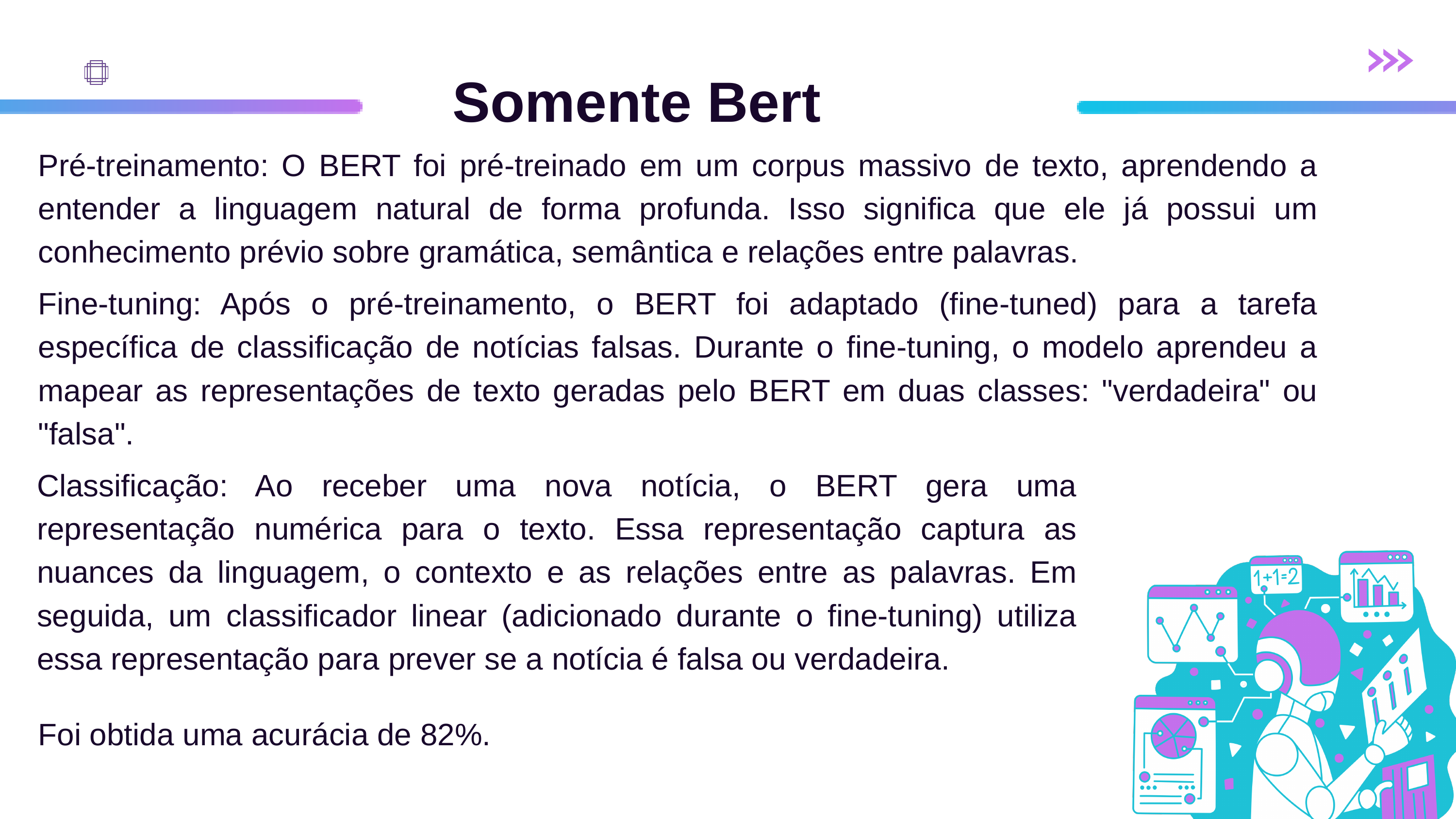

Somente Bert

Pré-treinamento: O BERT foi pré-treinado em um corpus massivo de texto, aprendendo a entender a linguagem natural de forma profunda. Isso significa que ele já possui um conhecimento prévio sobre gramática, semântica e relações entre palavras.
Fine-tuning: Após o pré-treinamento, o BERT foi adaptado (fine-tuned) para a tarefa específica de classificação de notícias falsas. Durante o fine-tuning, o modelo aprendeu a mapear as representações de texto geradas pelo BERT em duas classes: "verdadeira" ou "falsa".
Classificação: Ao receber uma nova notícia, o BERT gera uma representação numérica para o texto. Essa representação captura as nuances da linguagem, o contexto e as relações entre as palavras. Em seguida, um classificador linear (adicionado durante o fine-tuning) utiliza essa representação para prever se a notícia é falsa ou verdadeira.

Foi obtida uma acurácia de 82%.